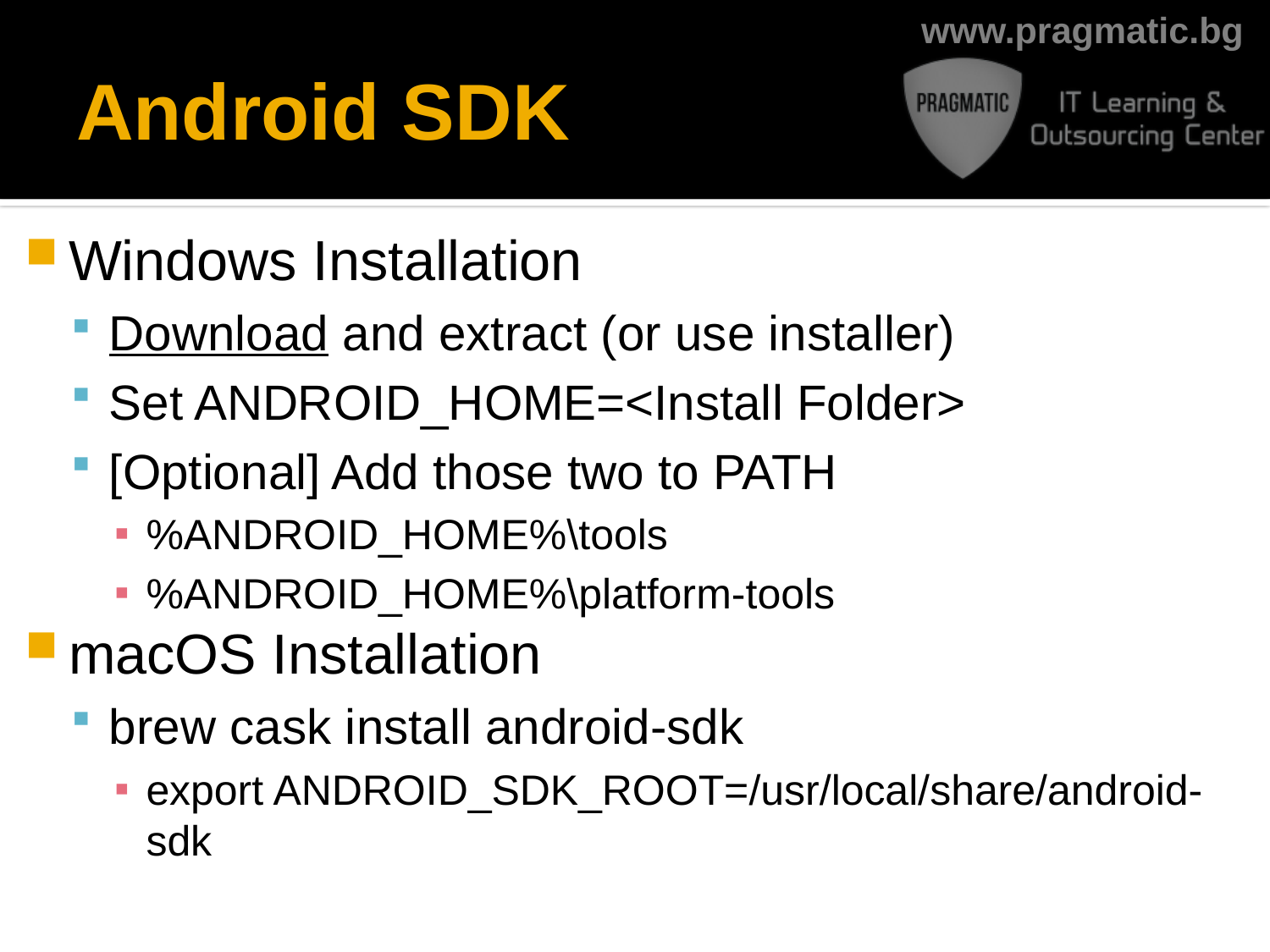

# Android SDK
Windows Installation
Download and extract (or use installer)
Set ANDROID_HOME=<Install Folder>
[Optional] Add those two to PATH
%ANDROID_HOME%\tools
%ANDROID_HOME%\platform-tools
macOS Installation
brew cask install android-sdk
export ANDROID_SDK_ROOT=/usr/local/share/android-sdk